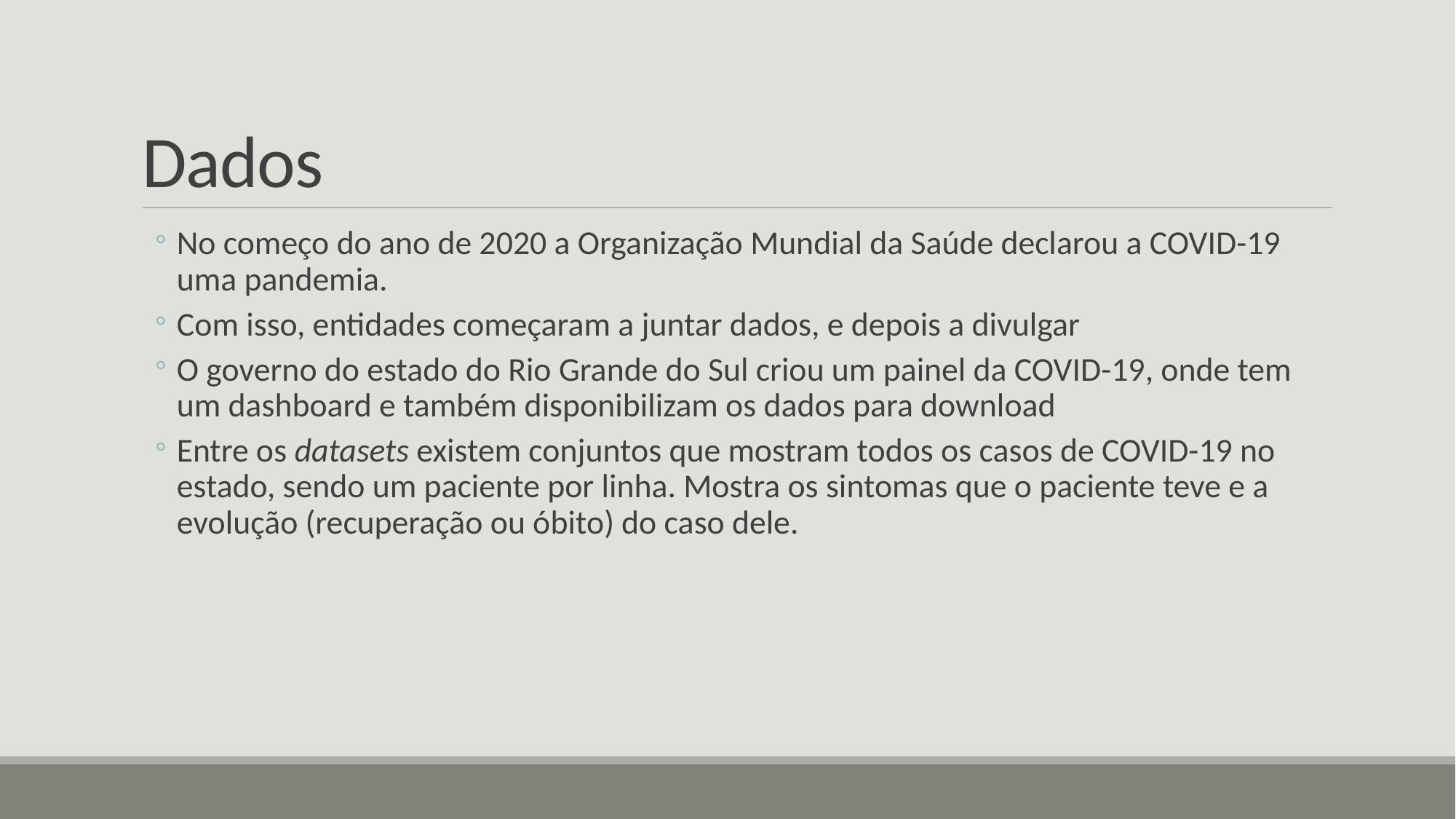

# Dados
No começo do ano de 2020 a Organização Mundial da Saúde declarou a COVID-19 uma pandemia.
Com isso, entidades começaram a juntar dados, e depois a divulgar
O governo do estado do Rio Grande do Sul criou um painel da COVID-19, onde tem um dashboard e também disponibilizam os dados para download
Entre os datasets existem conjuntos que mostram todos os casos de COVID-19 no estado, sendo um paciente por linha. Mostra os sintomas que o paciente teve e a evolução (recuperação ou óbito) do caso dele.